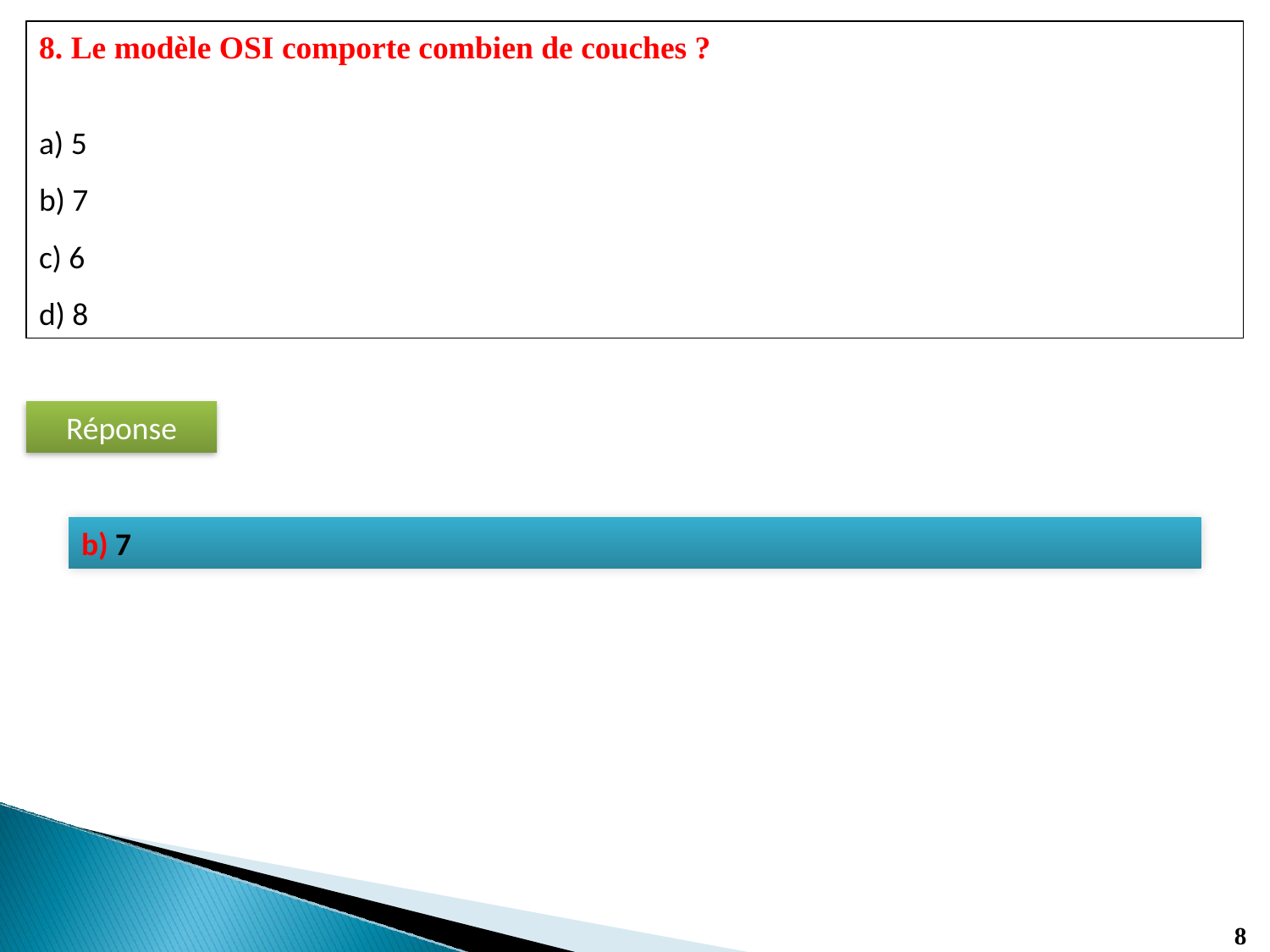

8. Le modèle OSI comporte combien de couches ?

a) 5
b) 7
c) 6
d) 8
Réponse
b) 7
8